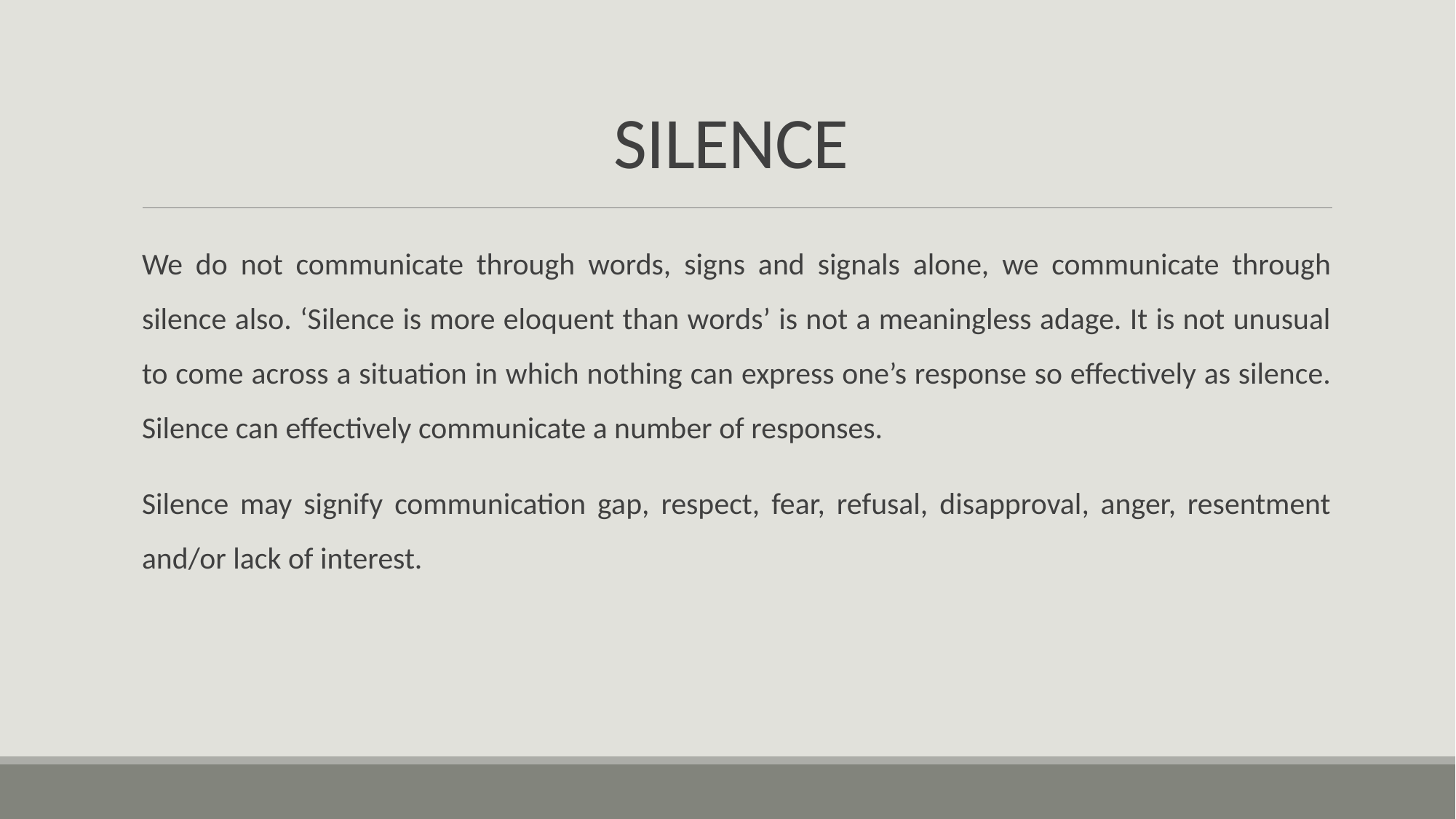

# SILENCE
We do not communicate through words, signs and signals alone, we communicate through silence also. ‘Silence is more eloquent than words’ is not a meaningless adage. It is not unusual to come across a situation in which nothing can express one’s response so effectively as silence. Silence can effectively communicate a number of responses.
Silence may signify communication gap, respect, fear, refusal, disapproval, anger, resentment and/or lack of interest.